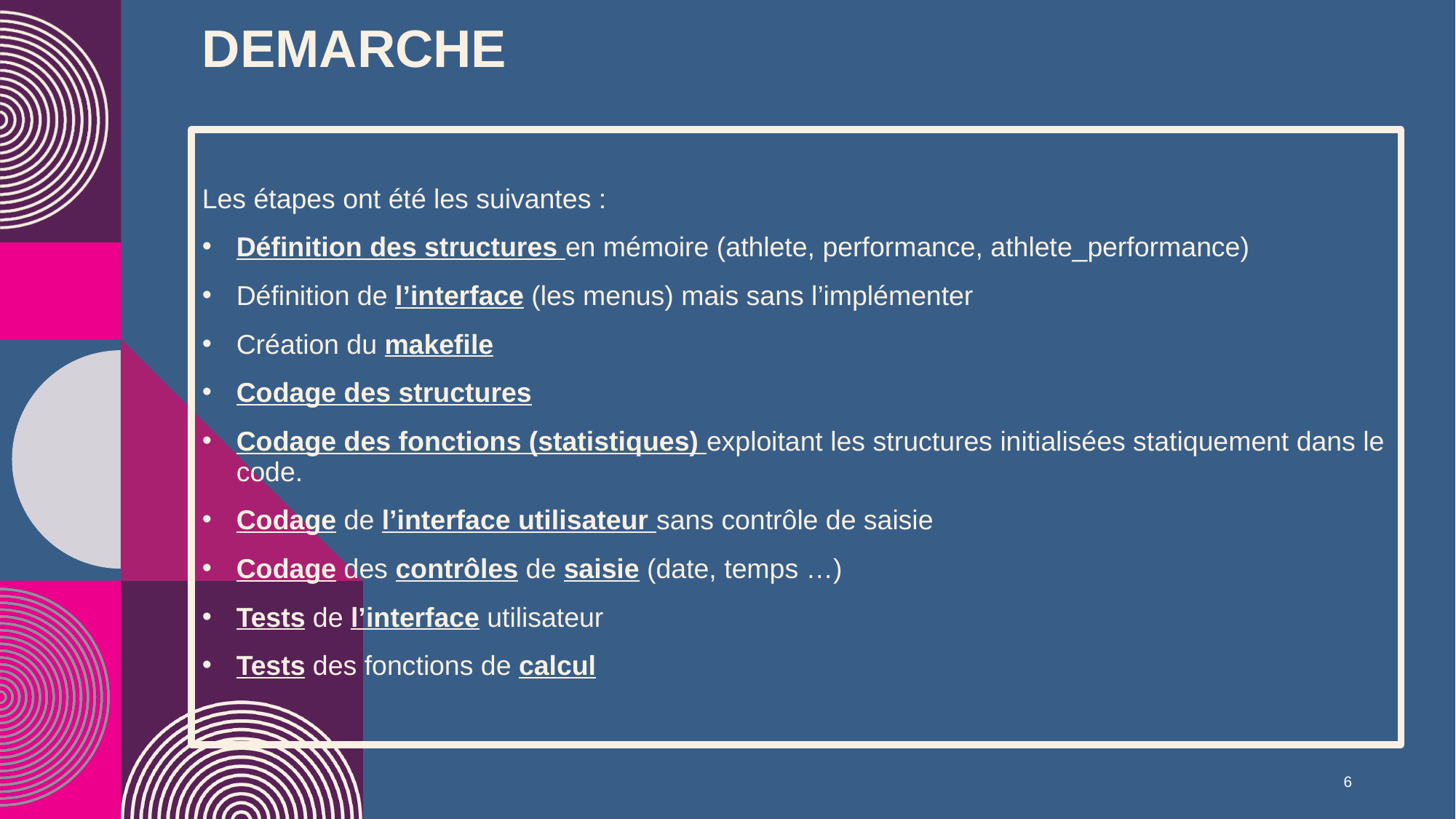

# DEMARCHE

Les étapes ont été les suivantes :
Définition des structures en mémoire (athlete, performance, athlete_performance)
Définition de l’interface (les menus) mais sans l’implémenter
Création du makefile
Codage des structures
Codage des fonctions (statistiques) exploitant les structures initialisées statiquement dans le code.
Codage de l’interface utilisateur sans contrôle de saisie
Codage des contrôles de saisie (date, temps …)
Tests de l’interface utilisateur
Tests des fonctions de calcul

6